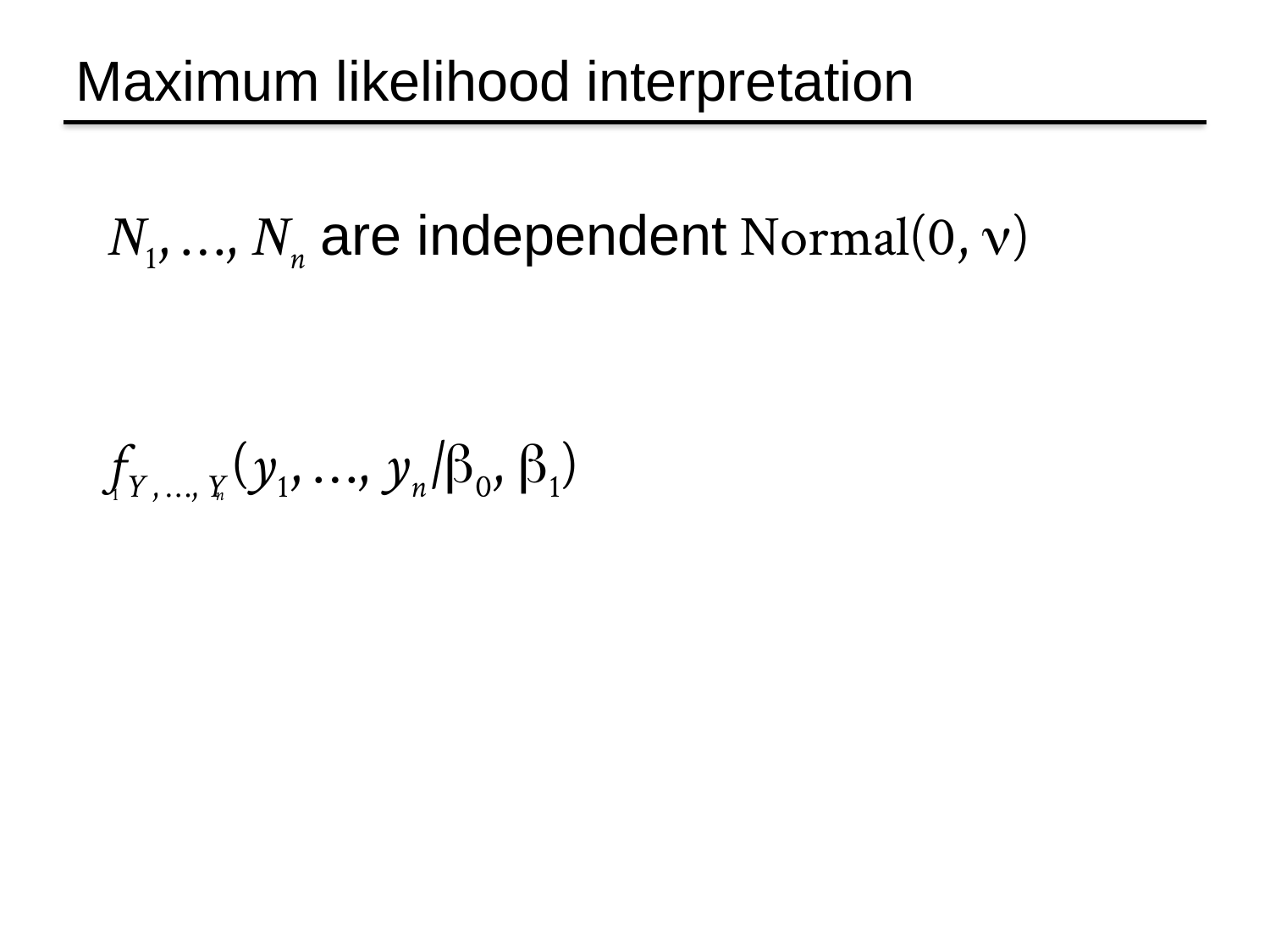

# Maximum likelihood interpretation
N1, …, Nn are independent Normal(0, ν)
fY , …, Y (y1, …, yn |β0, β1)
1
n